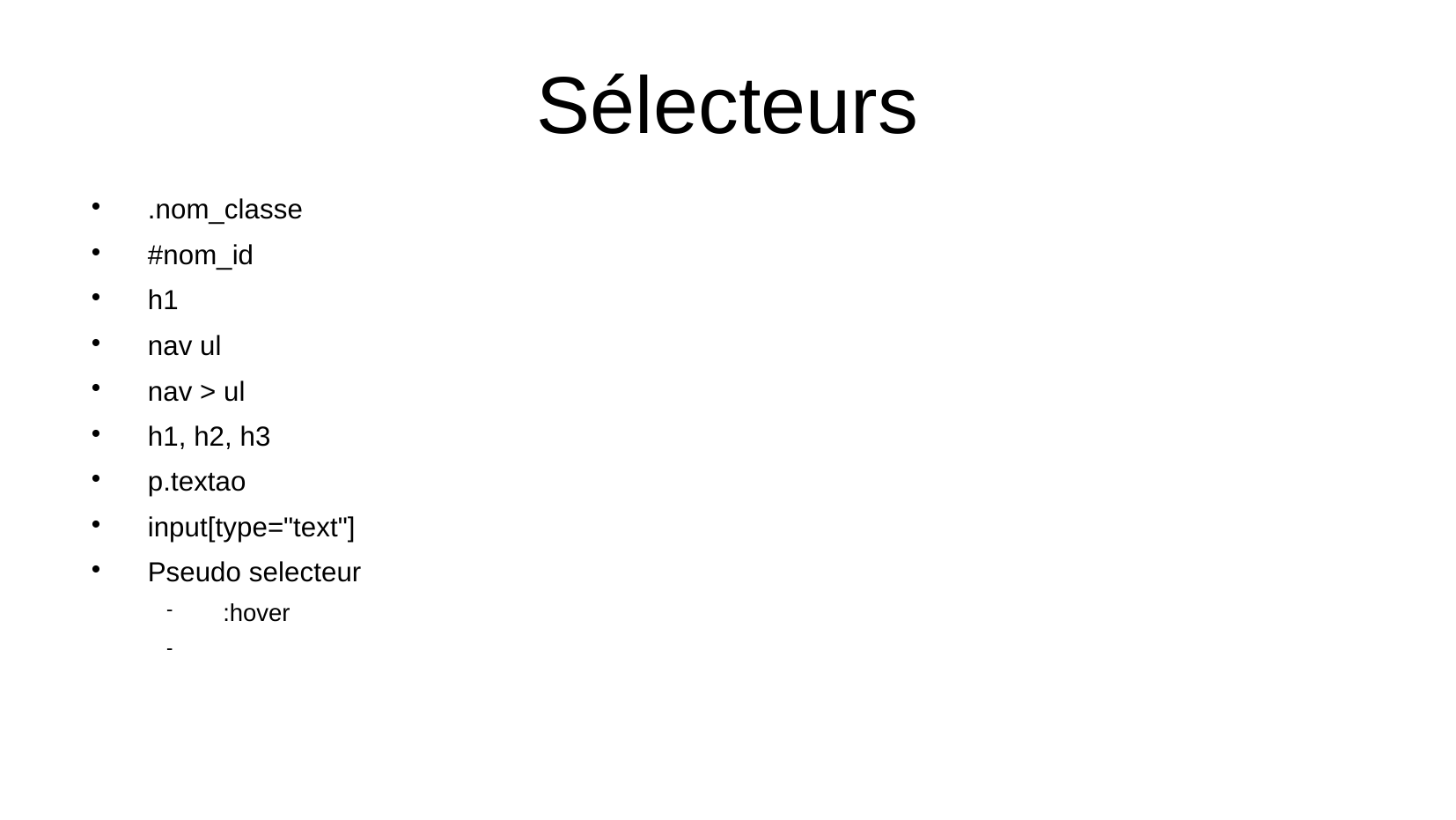

Sélecteurs
.nom_classe
#nom_id
h1
nav ul
nav > ul
h1, h2, h3
p.textao
input[type="text"]
Pseudo selecteur
:hover